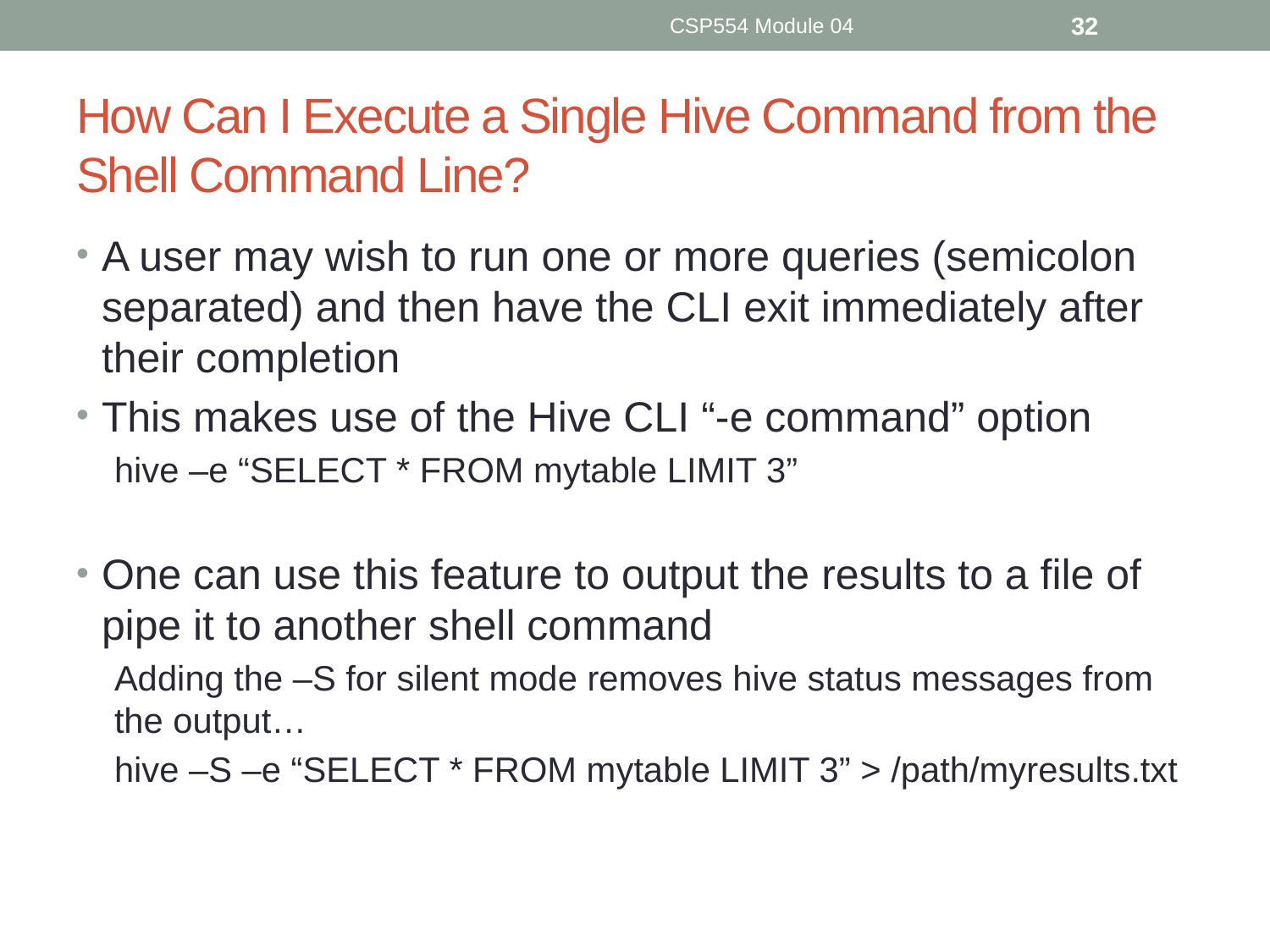

CSP554 Module 04
32
# How Can I Execute a Single Hive Command from the Shell Command Line?
A user may wish to run one or more queries (semicolon separated) and then have the CLI exit immediately after their completion
This makes use of the Hive CLI “-e command” option
hive –e “SELECT * FROM mytable LIMIT 3”

One can use this feature to output the results to a file of pipe it to another shell command
Adding the –S for silent mode removes hive status messages from the output…
hive –S –e “SELECT * FROM mytable LIMIT 3” > /path/myresults.txt